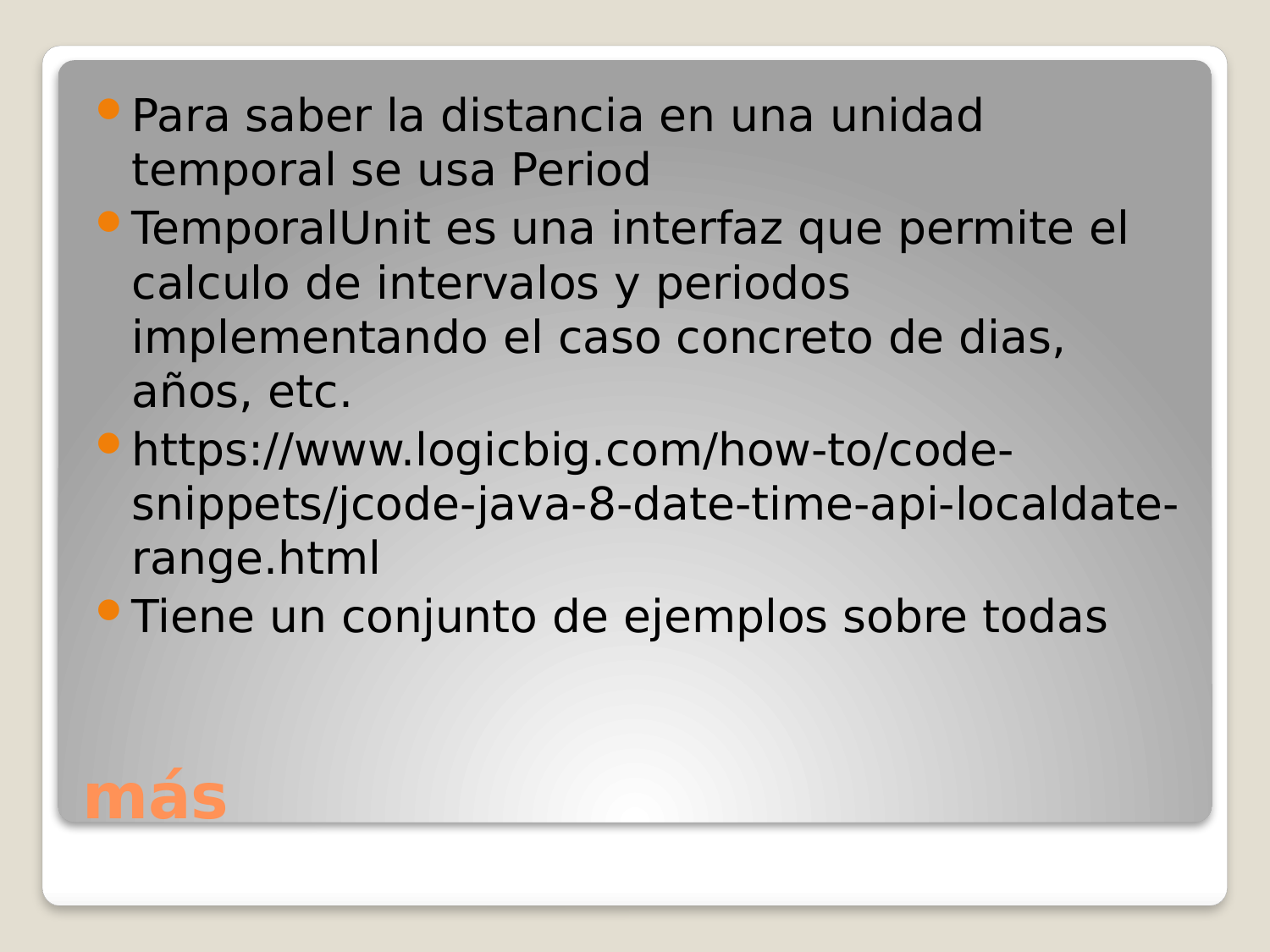

Para saber la distancia en una unidad temporal se usa Period
TemporalUnit es una interfaz que permite el calculo de intervalos y periodos implementando el caso concreto de dias, años, etc.
https://www.logicbig.com/how-to/code-snippets/jcode-java-8-date-time-api-localdate-range.html
Tiene un conjunto de ejemplos sobre todas
# más